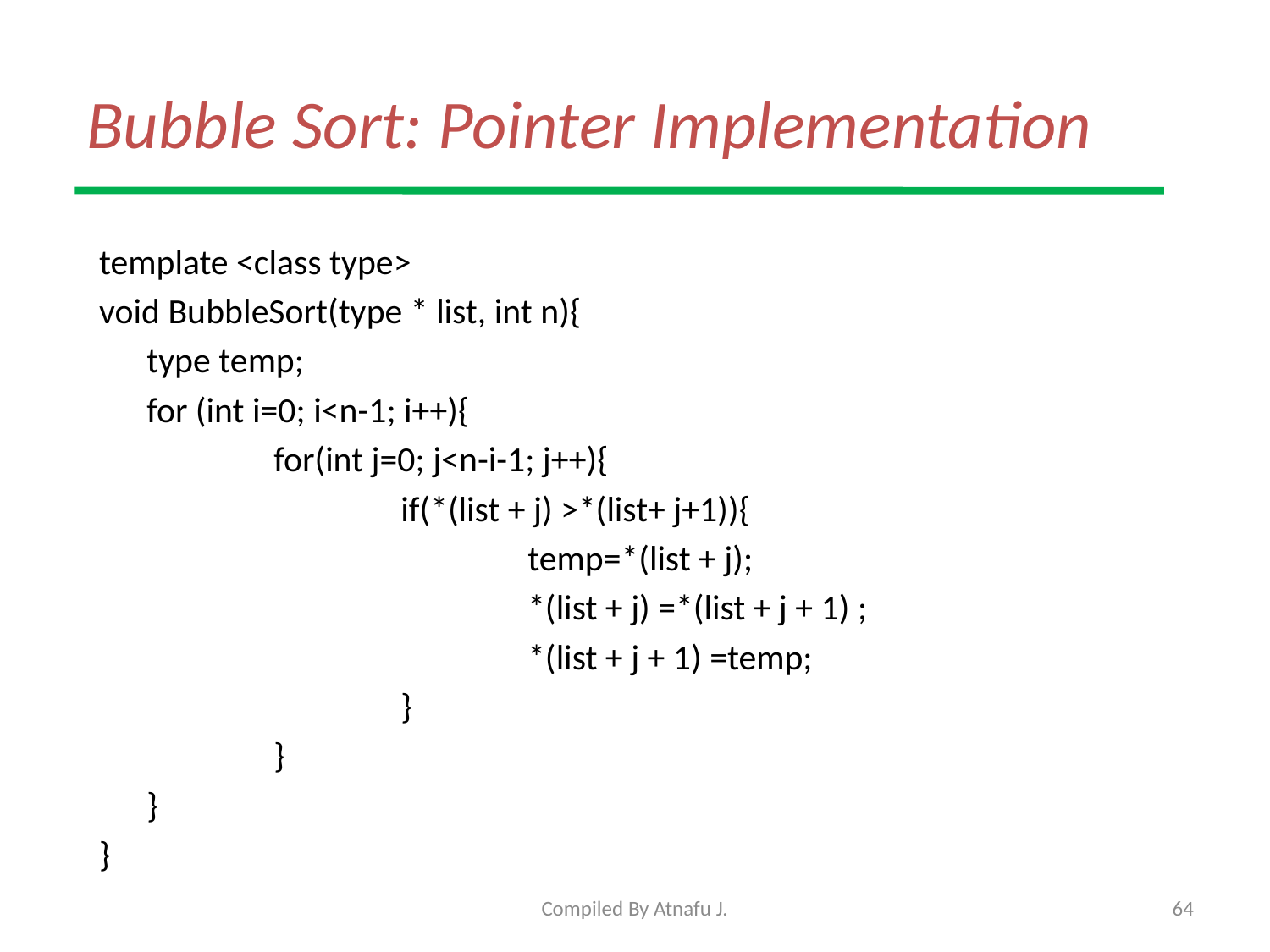

# Bubble Sort: Pointer Implementation
template <class type>
void BubbleSort(type * list, int n){
	type temp;
	for (int i=0; i<n-1; i++){
		for(int j=0; j<n-i-1; j++){
			if(*(list + j) >*(list+ j+1)){
				temp=*(list + j);
				*(list + j) =*(list + j + 1) ;
				*(list + j + 1) =temp;
			}
		}
	}
}
Compiled By Atnafu J.
64